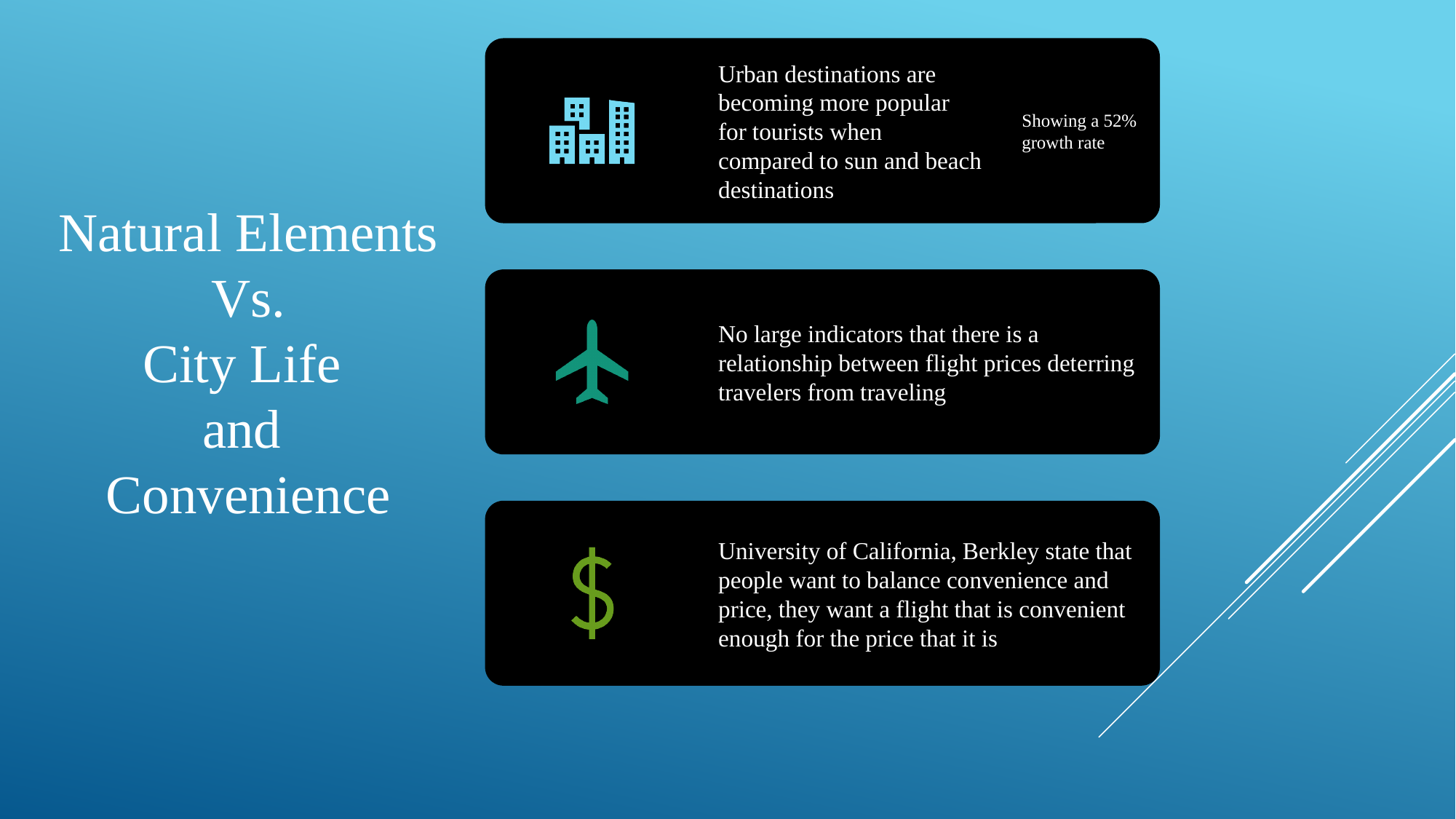

Urban destinations are becoming more popular for tourists when compared to sun and beach destinations
Showing a 52% growth rate
No large indicators that there is a relationship between flight prices deterring travelers from traveling
University of California, Berkley state that people want to balance convenience and price, they want a flight that is convenient enough for the price that it is
Natural Elements
Vs.
City Life
and
Convenience